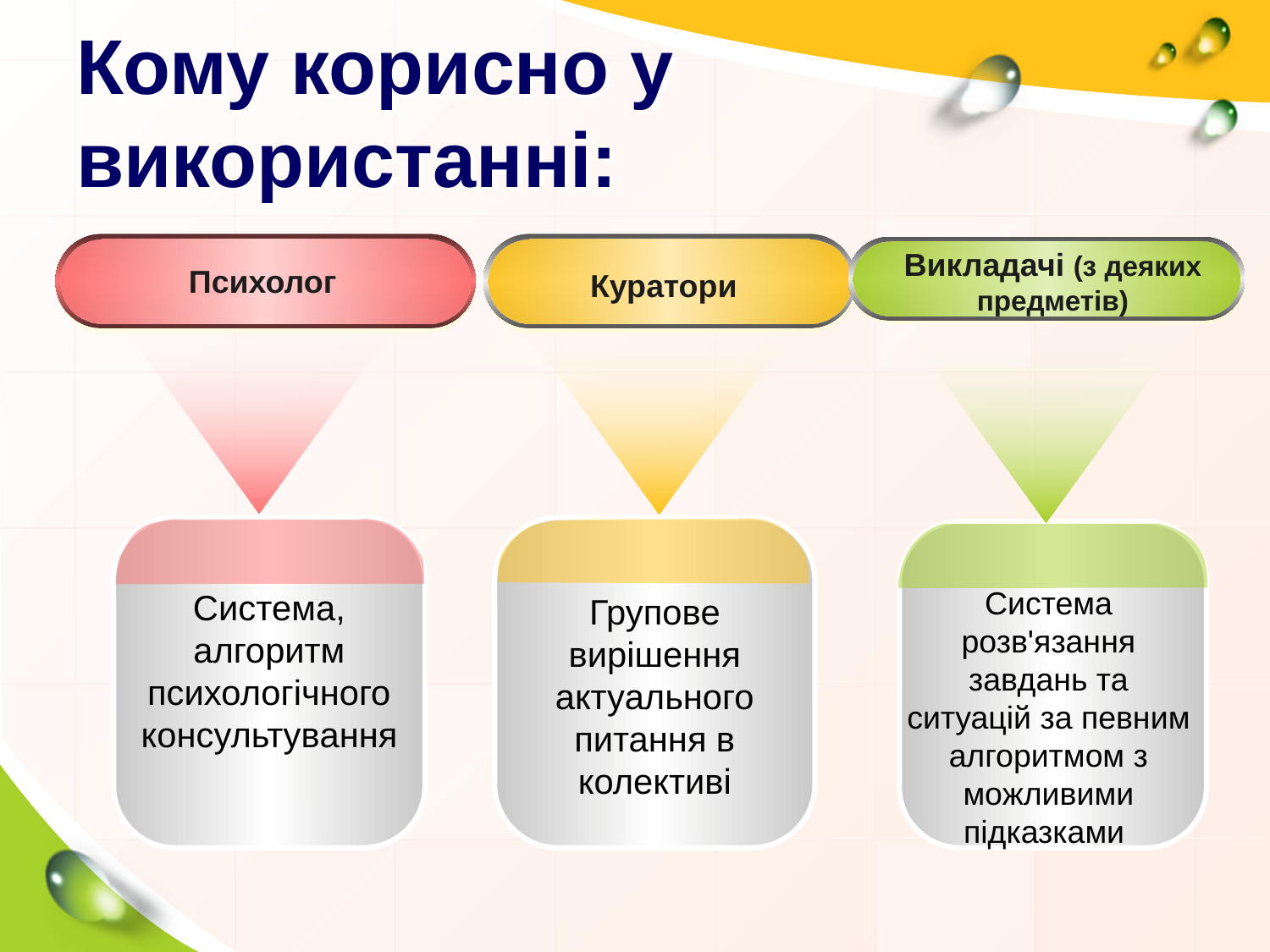

# Кому корисно у використанні:

Викладачі (з деяких предметів)
Психолог

Куратори

Система розв'язання завдань та ситуацій за певним алгоритмом з можливими підказками
Система, алгоритм психологічного консультування
Групове вирішення актуального питання в колективі